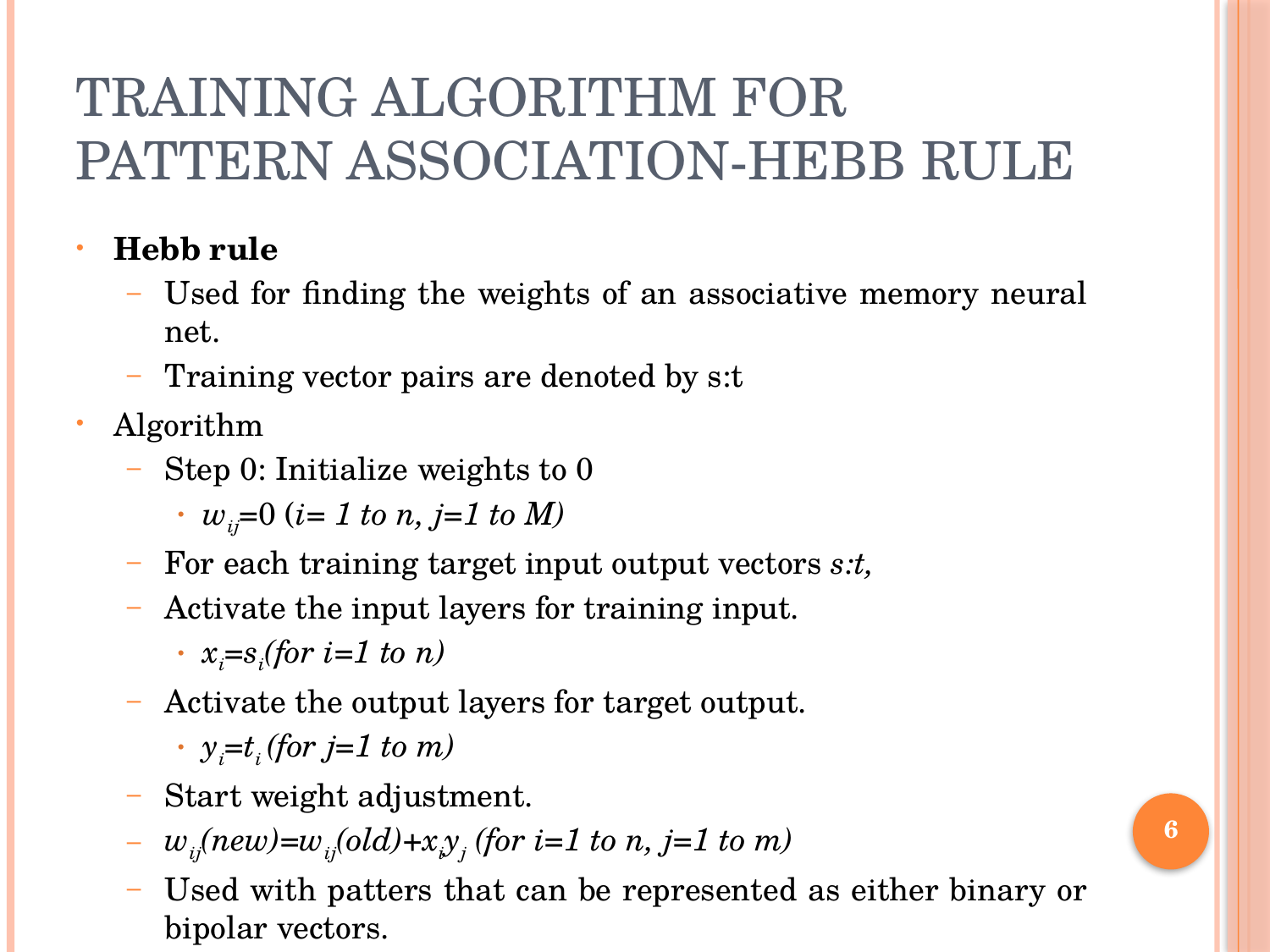

# Training algorithm for pattern association-Hebb Rule
Hebb rule
Used for finding the weights of an associative memory neural net.
Training vector pairs are denoted by s:t
Algorithm
Step 0: Initialize weights to 0
wij=0 (i= 1 to n, j=1 to M)
For each training target input output vectors s:t,
Activate the input layers for training input.
xi=si(for i=1 to n)
Activate the output layers for target output.
yi=ti (for j=1 to m)
Start weight adjustment.
wij(new)=wij(old)+xiyj (for i=1 to n, j=1 to m)
Used with patters that can be represented as either binary or bipolar vectors.

6